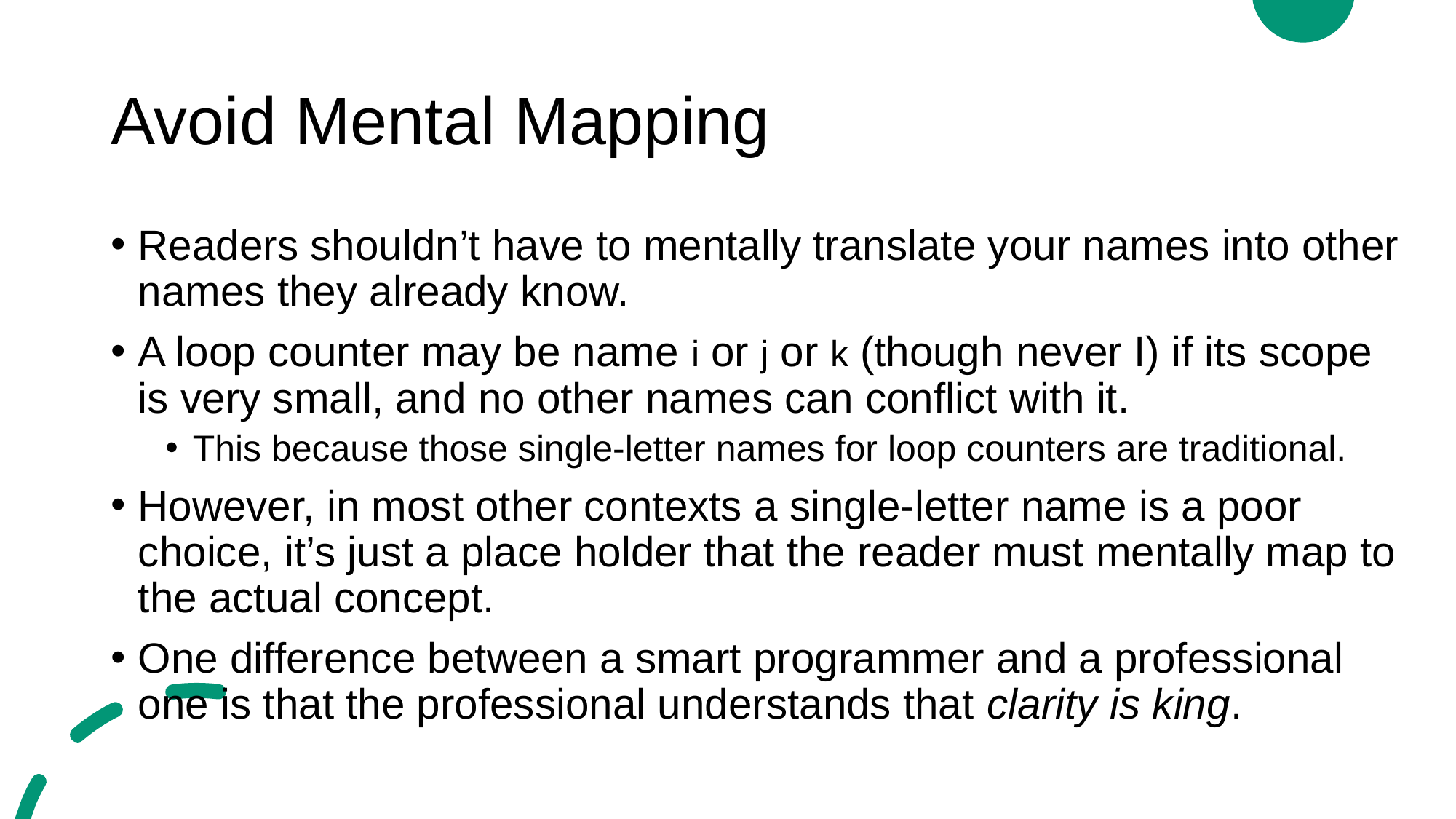

# Avoid Mental Mapping
Readers shouldn’t have to mentally translate your names into other names they already know.
A loop counter may be name i or j or k (though never I) if its scope is very small, and no other names can conflict with it.
This because those single-letter names for loop counters are traditional.
However, in most other contexts a single-letter name is a poor choice, it’s just a place holder that the reader must mentally map to the actual concept.
One difference between a smart programmer and a professional one is that the professional understands that clarity is king.